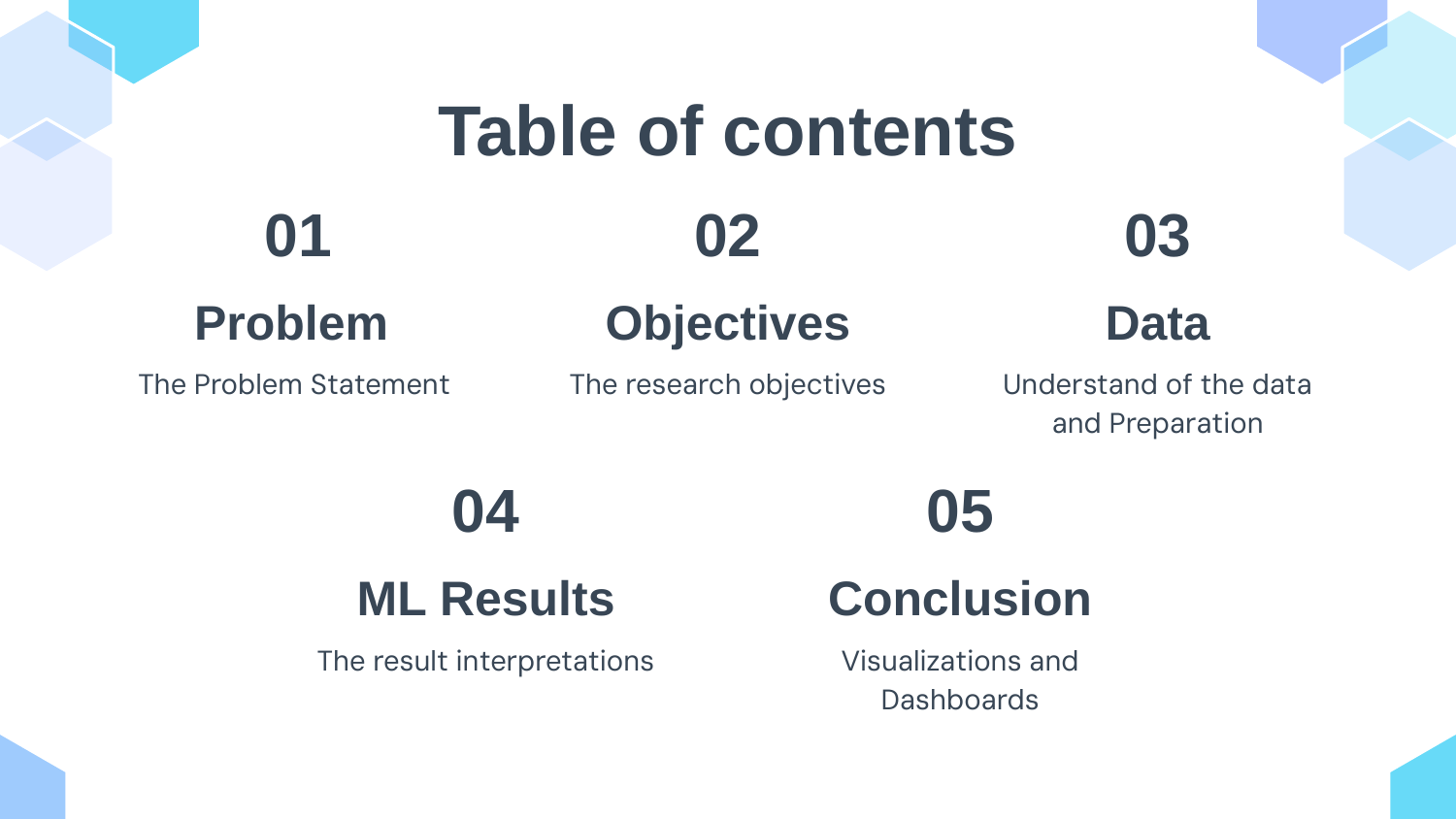

# Table of contents
01
02
03
Problem
Objectives
Data
The Problem Statement
The research objectives
Understand of the data and Preparation
04
05
ML Results
Conclusion
The result interpretations
Visualizations and Dashboards